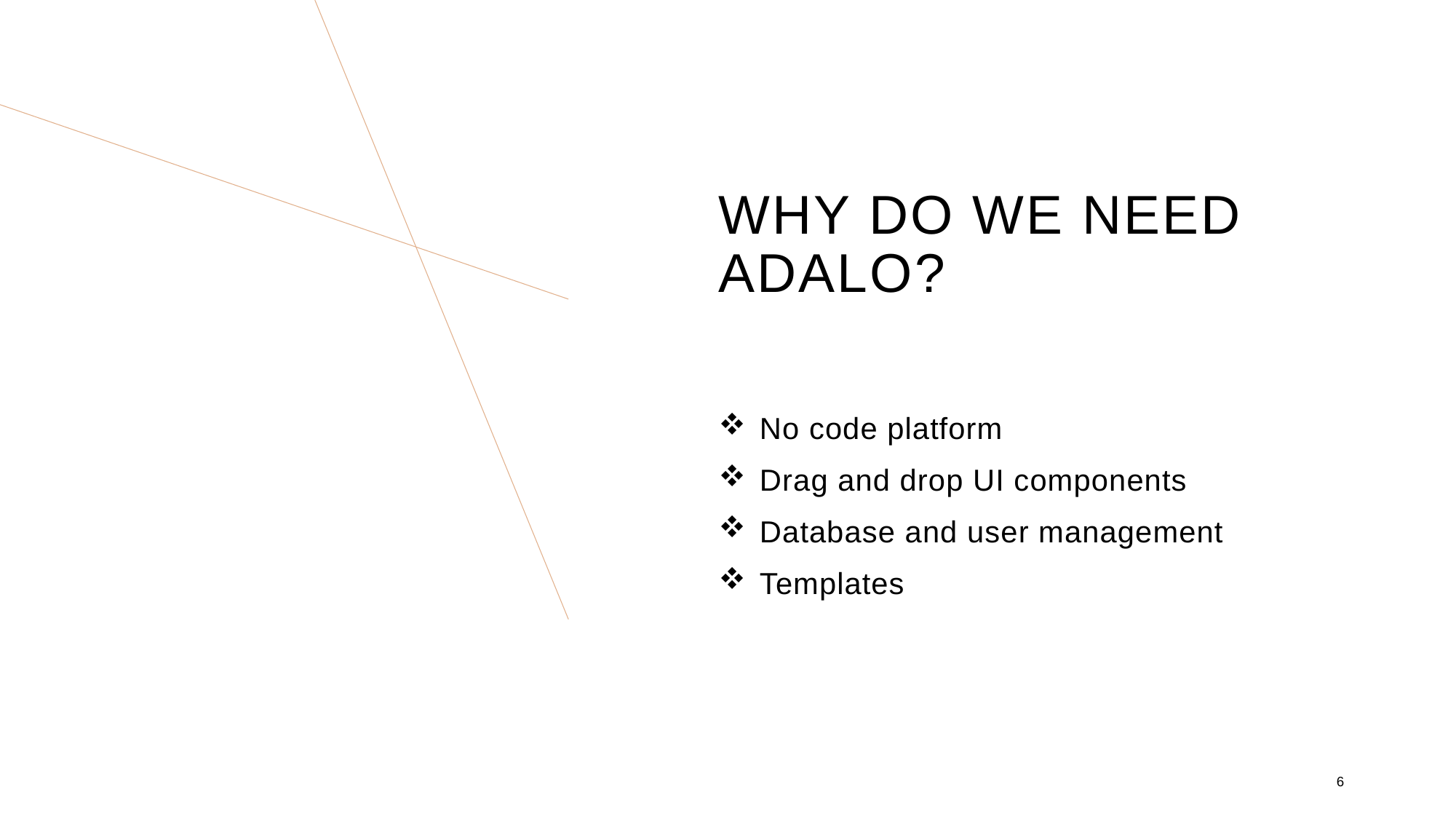

# Why do we need Adalo?

No code platform
Drag and drop UI components
Database and user management
Templates
6